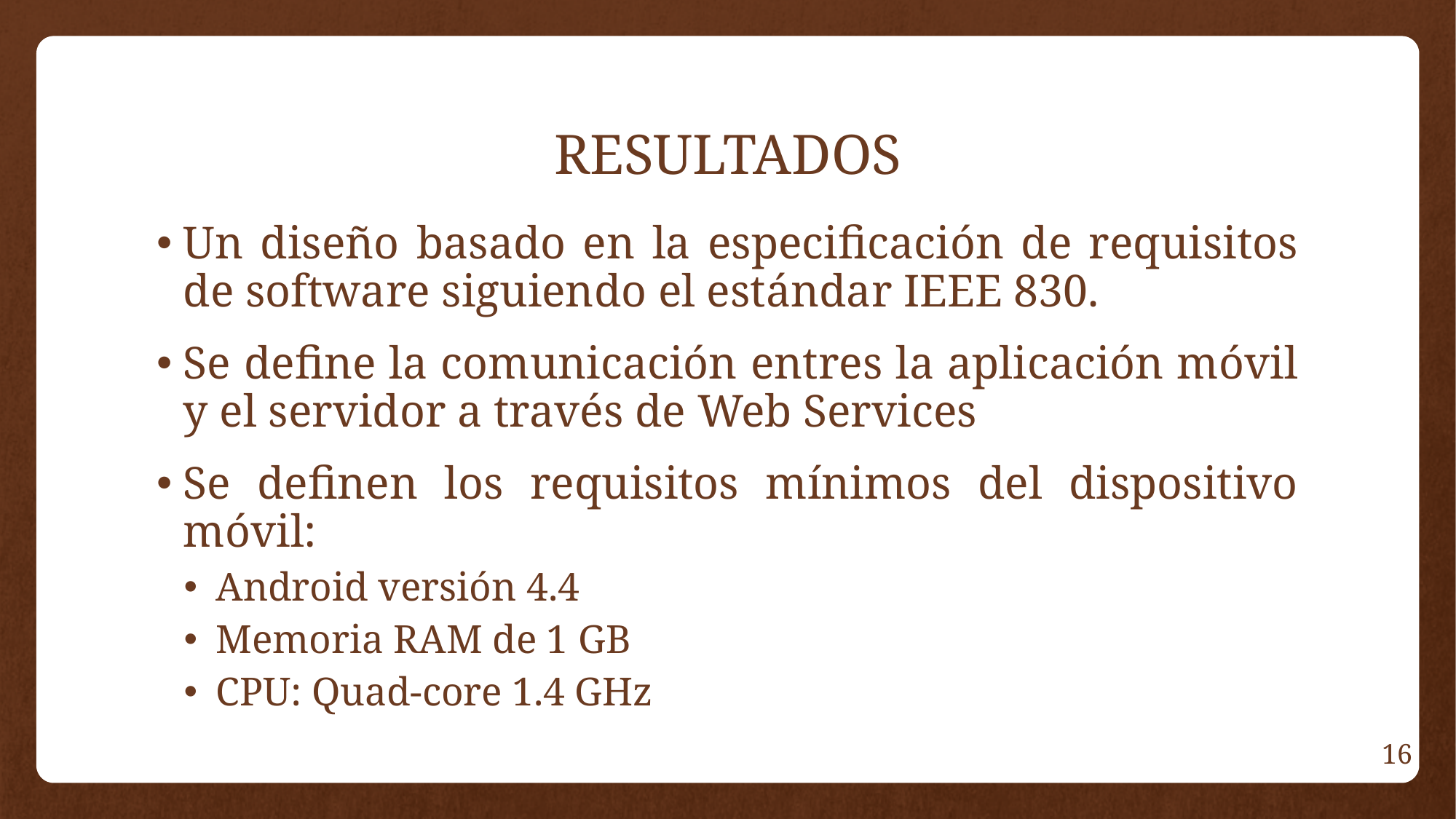

# RESULTADOS
Un diseño basado en la especificación de requisitos de software siguiendo el estándar IEEE 830.
Se define la comunicación entres la aplicación móvil y el servidor a través de Web Services
Se definen los requisitos mínimos del dispositivo móvil:
Android versión 4.4
Memoria RAM de 1 GB
CPU: Quad-core 1.4 GHz
16